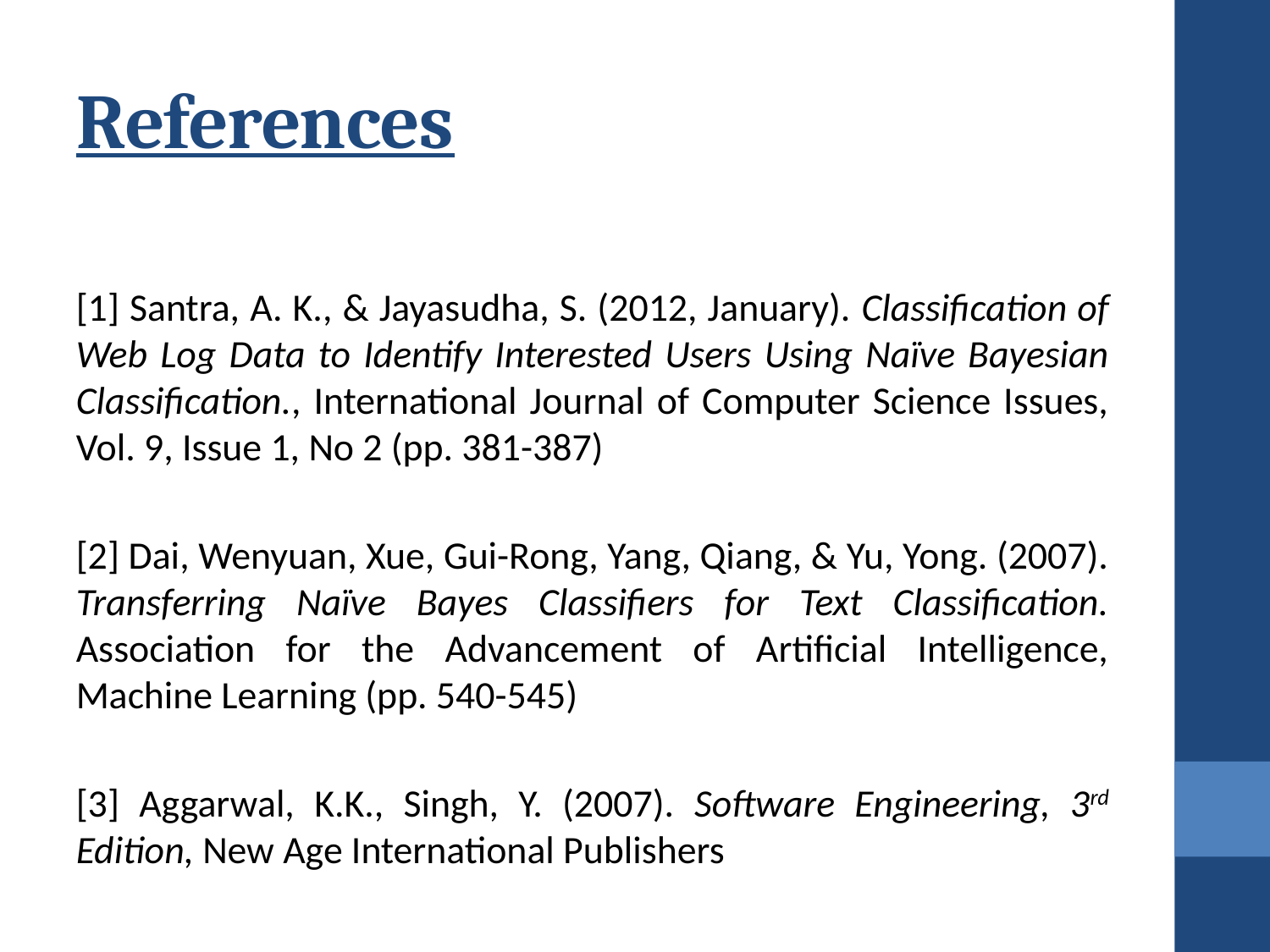

References

[1] Santra, A. K., & Jayasudha, S. (2012, January). Classification of Web Log Data to Identify Interested Users Using Naïve Bayesian Classification., International Journal of Computer Science Issues, Vol. 9, Issue 1, No 2 (pp. 381-387)

[2] Dai, Wenyuan, Xue, Gui-Rong, Yang, Qiang, & Yu, Yong. (2007). Transferring Naïve Bayes Classifiers for Text Classification. Association for the Advancement of Artificial Intelligence, Machine Learning (pp. 540-545)

[3] Aggarwal, K.K., Singh, Y. (2007). Software Engineering, 3rd Edition, New Age International Publishers